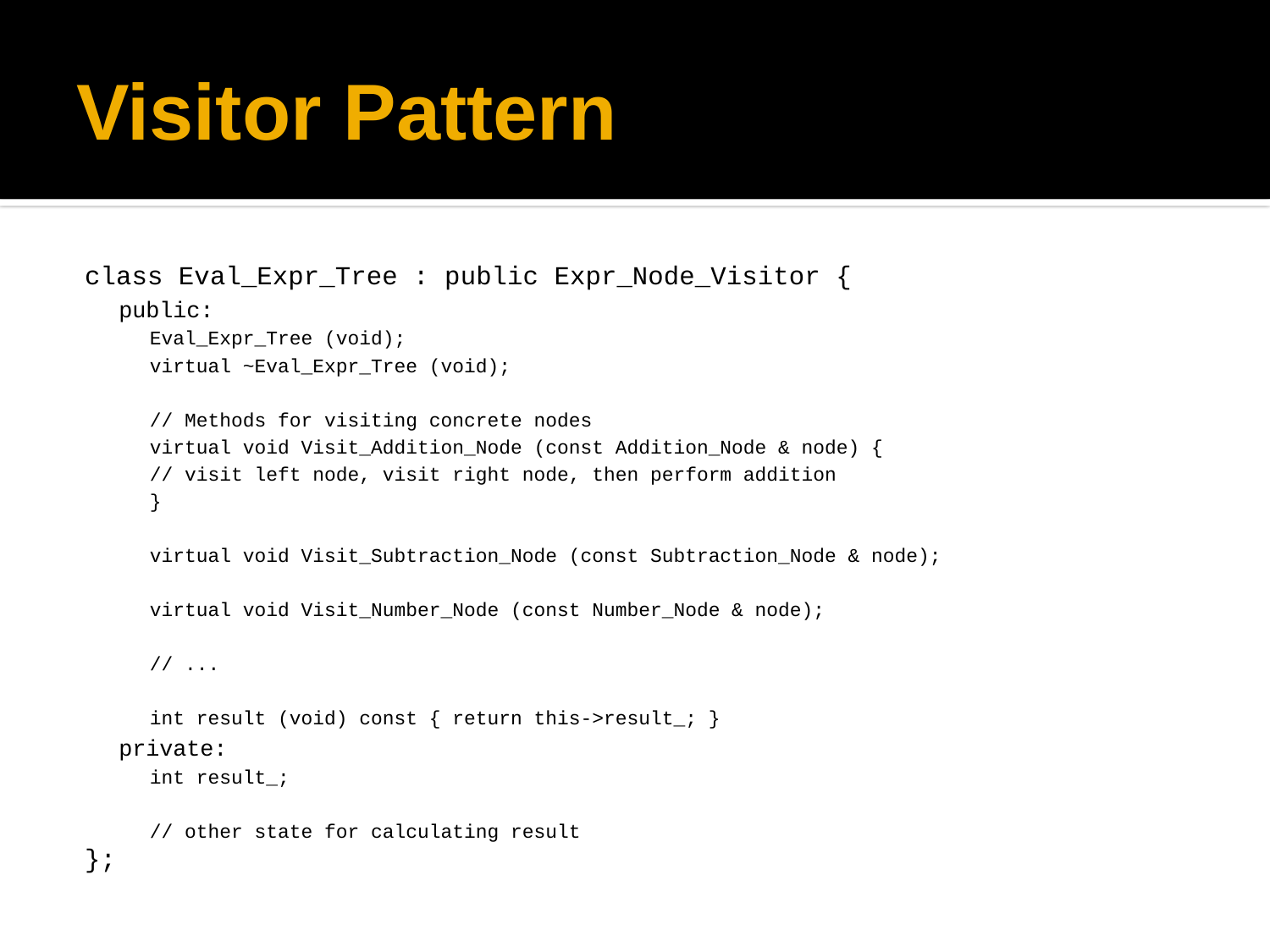

# Visitor Pattern
class Eval_Expr_Tree : public Expr_Node_Visitor {
public:
Eval_Expr_Tree (void);
virtual ~Eval_Expr_Tree (void);

// Methods for visiting concrete nodes
virtual void Visit_Addition_Node (const Addition_Node & node) {
	// visit left node, visit right node, then perform addition
}

virtual void Visit_Subtraction_Node (const Subtraction_Node & node);

virtual void Visit_Number_Node (const Number_Node & node);

// ...

int result (void) const { return this->result_; }
private:
int result_;

// other state for calculating result
};